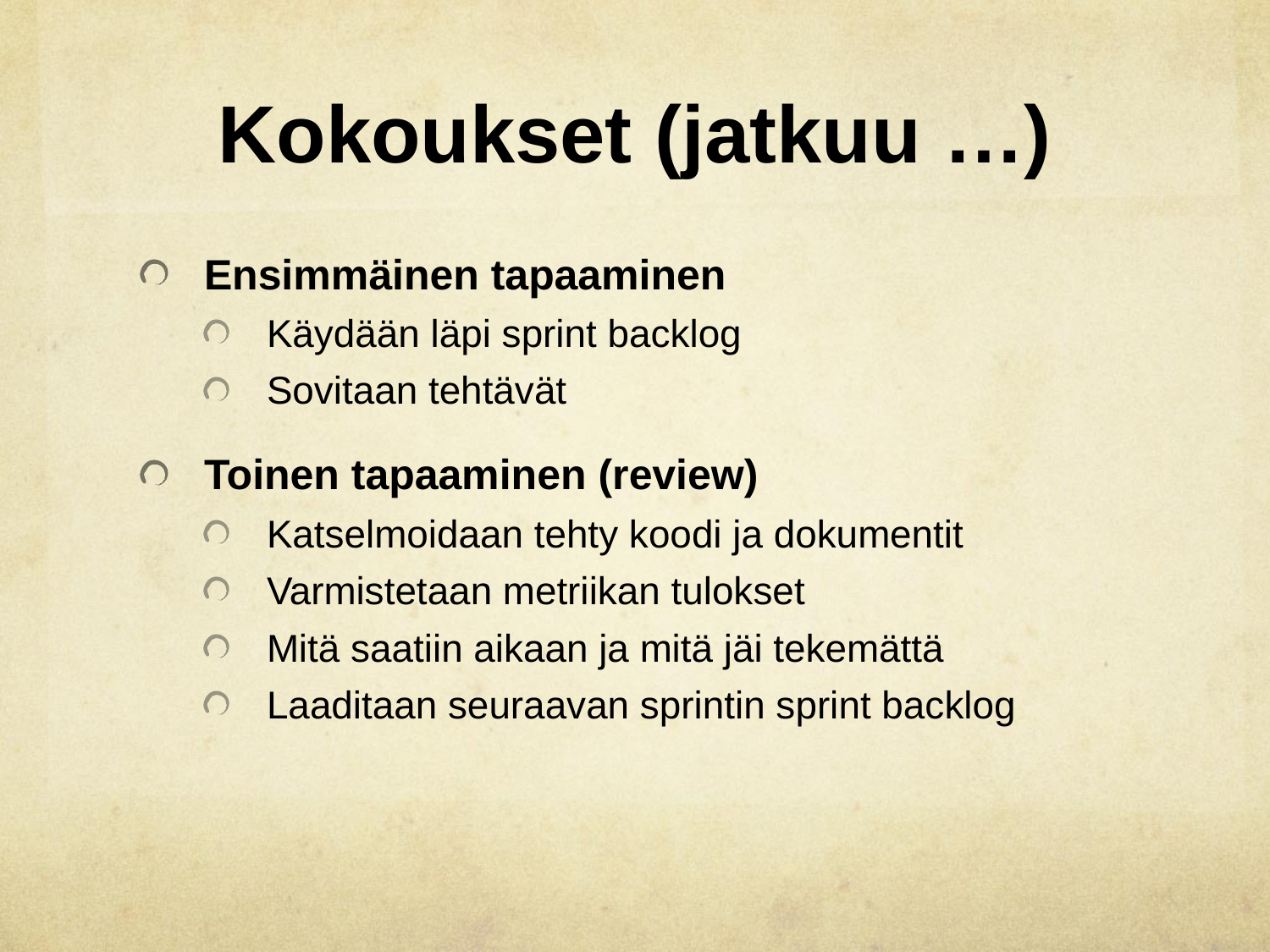

# Kokoukset (jatkuu …)
Ensimmäinen tapaaminen
Käydään läpi sprint backlog
Sovitaan tehtävät
Toinen tapaaminen (review)
Katselmoidaan tehty koodi ja dokumentit
Varmistetaan metriikan tulokset
Mitä saatiin aikaan ja mitä jäi tekemättä
Laaditaan seuraavan sprintin sprint backlog